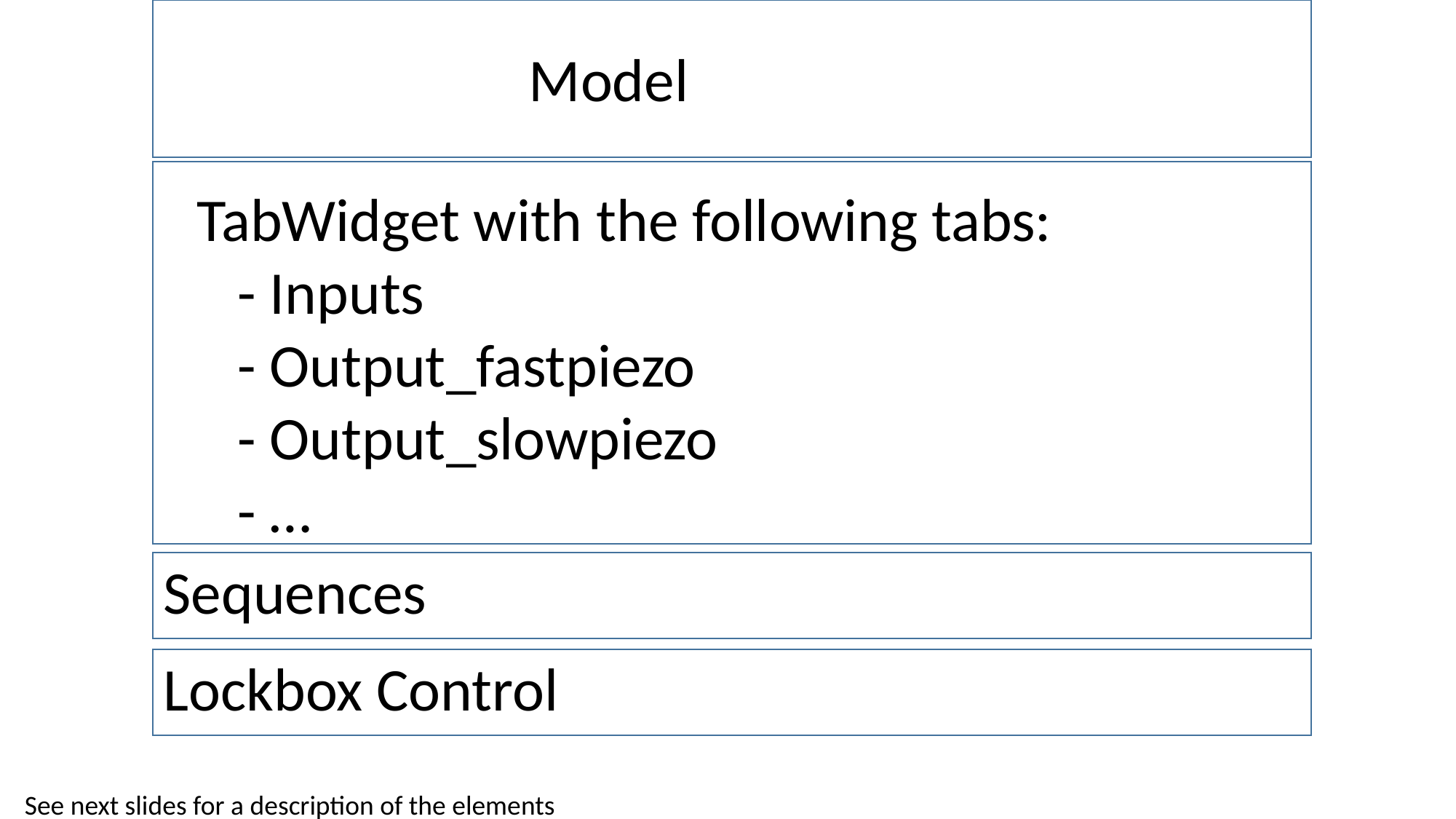

Model

TabWidget with the following tabs:
   - Inputs
   - Output_fastpiezo
   - Output_slowpiezo
   - …
Sequences

Lockbox Control

See next slides for a description of the elements